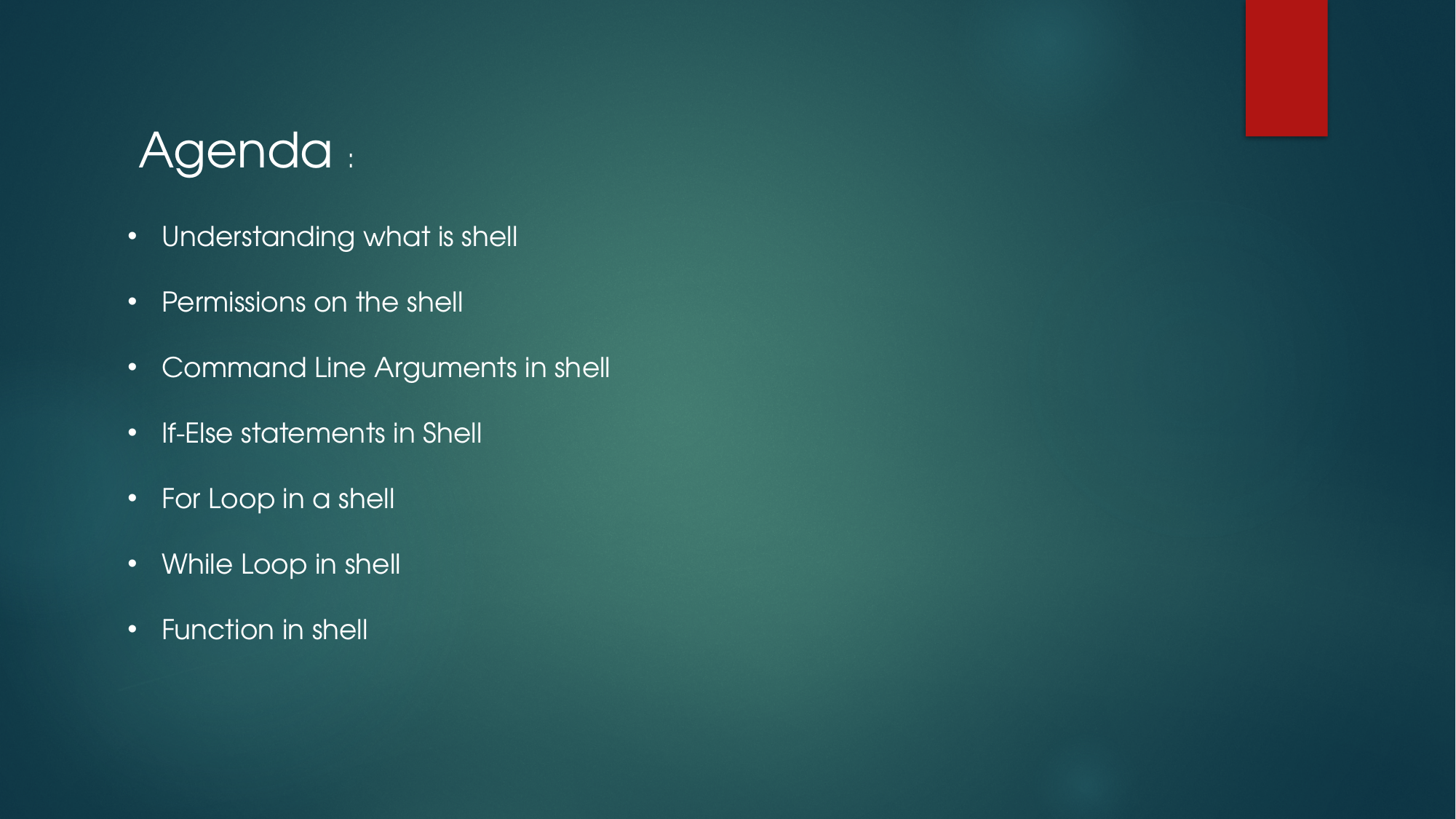

Agenda :
Understanding what is shell

Permissions on the shell

Command Line Arguments in shell

If-Else statements in Shell

For Loop in a shell

While Loop in shell

Function in shell